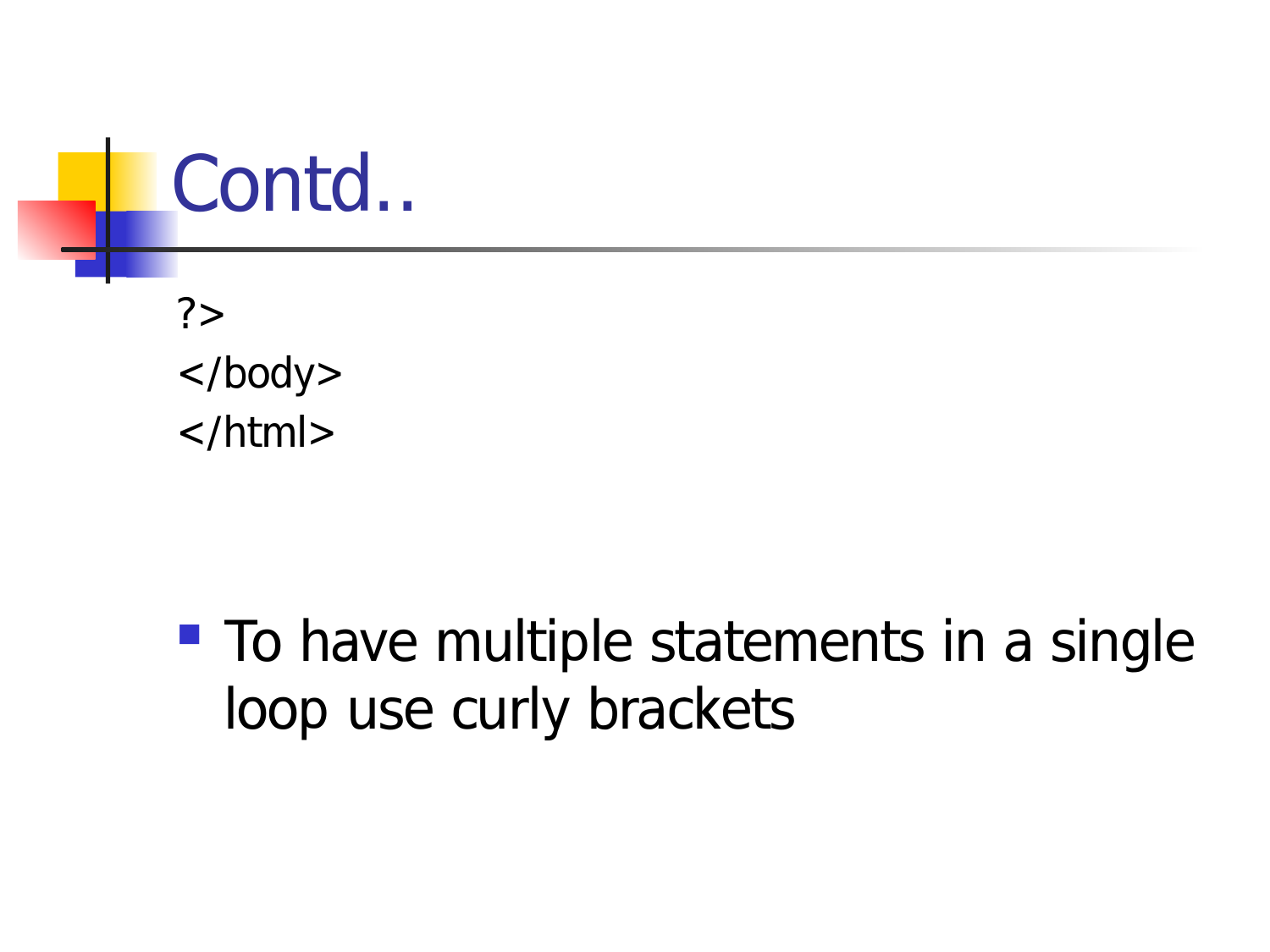

# Contd..
?>
</body>
</html>

To have multiple statements in a single loop use curly brackets